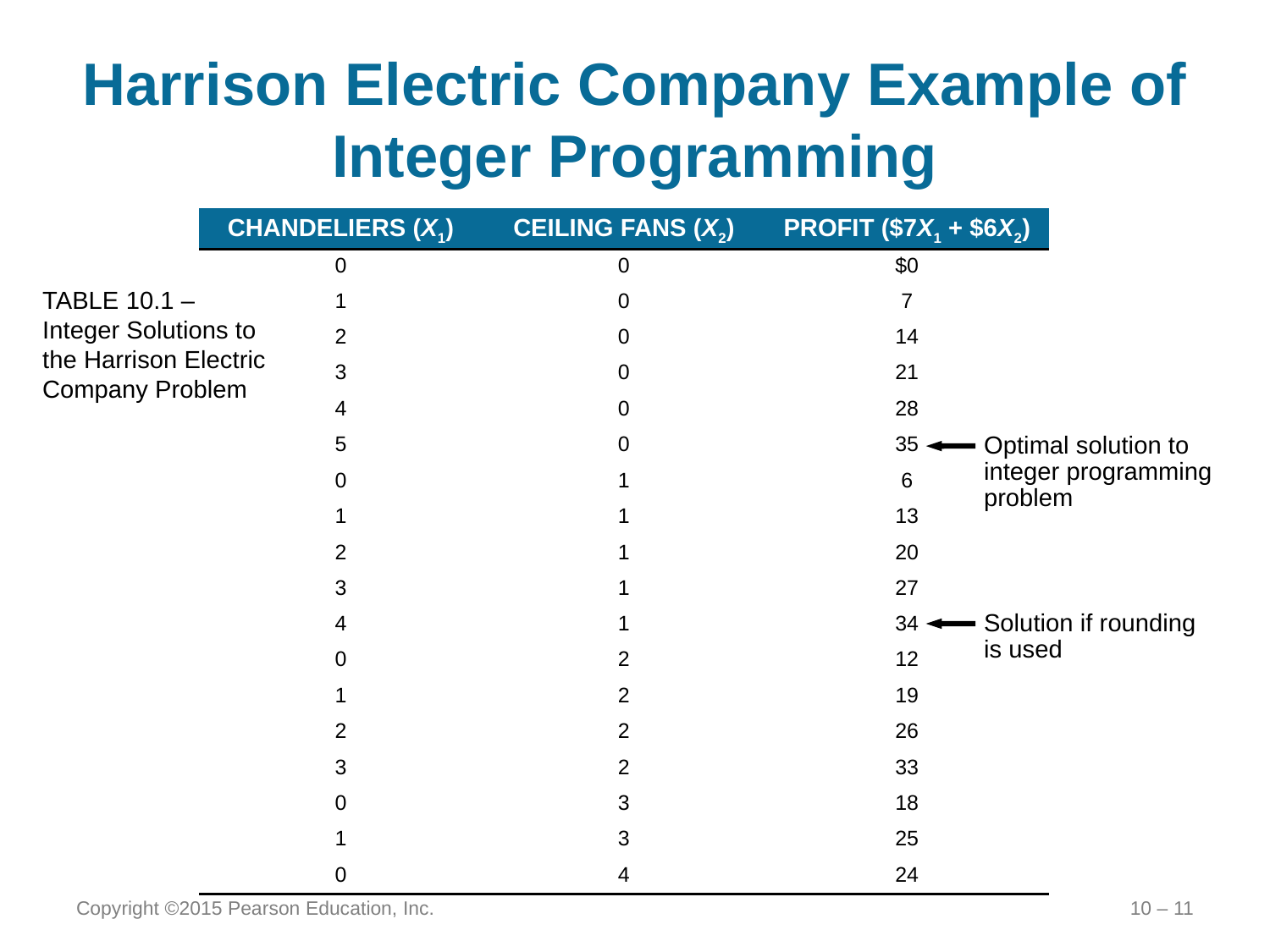

# Harrison Electric Company Example of Integer Programming
| CHANDELIERS (X1) | CEILING FANS (X2) | PROFIT ($7X1 + $6X2) |
| --- | --- | --- |
| 0 | 0 | $0 |
| 1 | 0 | 7 |
| 2 | 0 | 14 |
| 3 | 0 | 21 |
| 4 | 0 | 28 |
| 5 | 0 | 35 |
| 0 | 1 | 6 |
| 1 | 1 | 13 |
| 2 | 1 | 20 |
| 3 | 1 | 27 |
| 4 | 1 | 34 |
| 0 | 2 | 12 |
| 1 | 2 | 19 |
| 2 | 2 | 26 |
| 3 | 2 | 33 |
| 0 | 3 | 18 |
| 1 | 3 | 25 |
| 0 | 4 | 24 |
TABLE 10.1 – Integer Solutions to the Harrison Electric Company Problem
Optimal solution to integer programming problem

Solution if rounding is used

Copyright ©2015 Pearson Education, Inc.
10 – 11